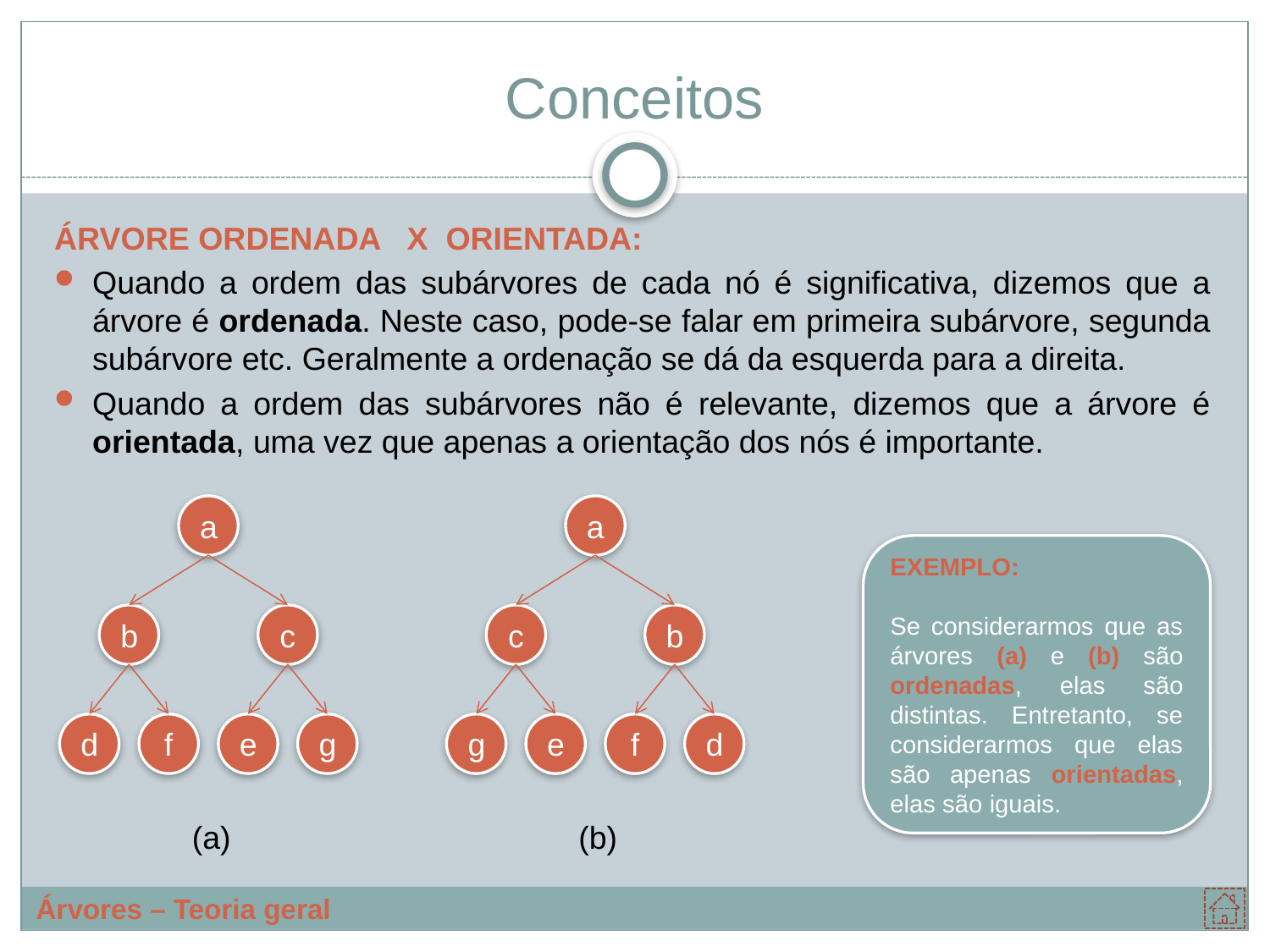

# Conceitos
ÁRVORE ORDENADA   X  ORIENTADA:
Quando a ordem das subárvores de cada nó é significativa, dizemos que a árvore é ordenada. Neste caso, pode-se falar em primeira subárvore, segunda subárvore etc. Geralmente a ordenação se dá da esquerda para a direita.
Quando a ordem das subárvores não é relevante, dizemos que a árvore é orientada, uma vez que apenas a orientação dos nós é importante.

a
b
c
d
f
e
g
(a)
a
c
b
g
e
f
d
(b)
EXEMPLO:

Se considerarmos que as árvores (a) e (b) são ordenadas, elas são distintas. Entretanto, se considerarmos que elas são apenas orientadas, elas são iguais.
Árvores – Teoria geral